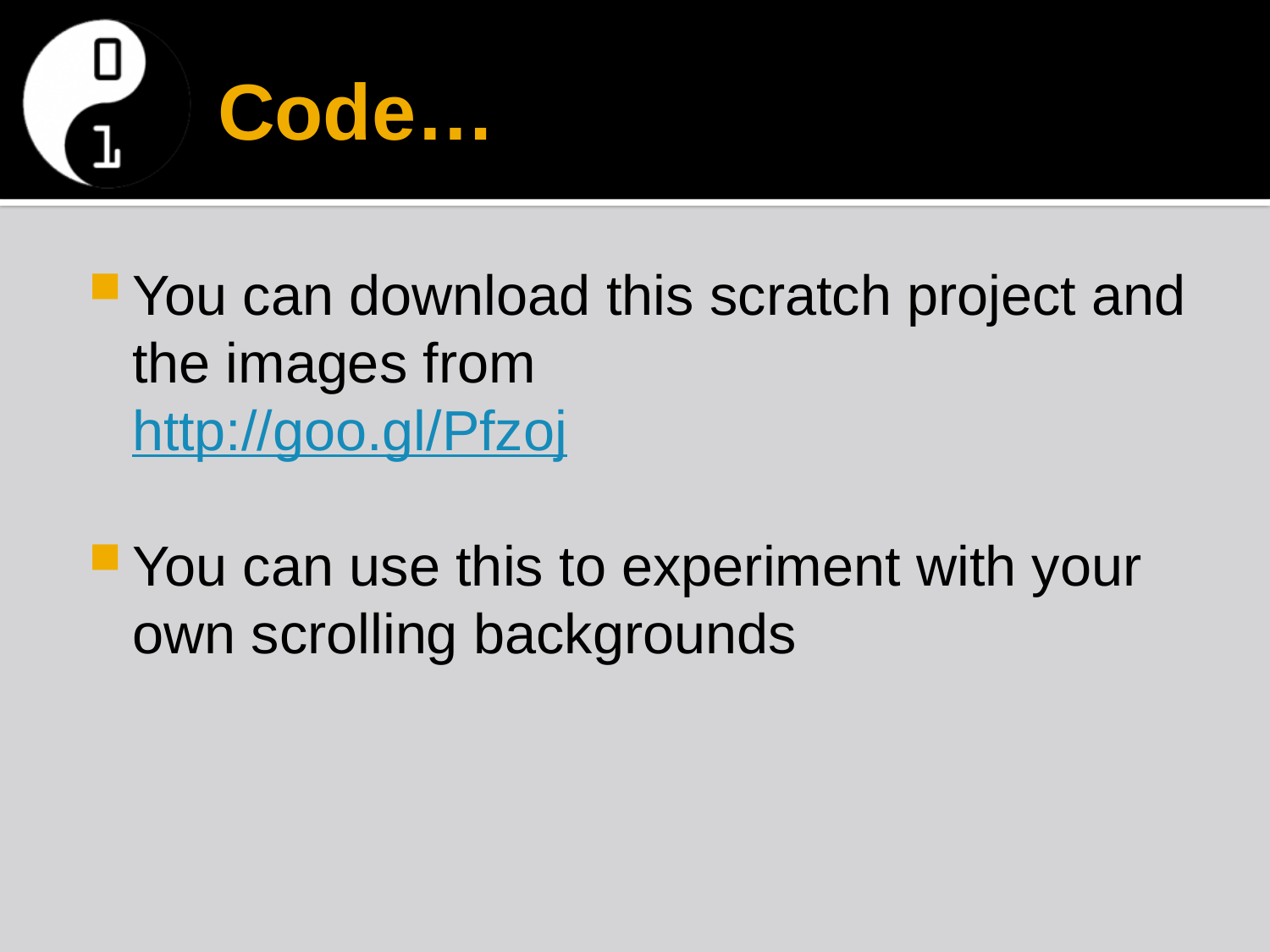

# Code…
You can download this scratch project and the images from
http://goo.gl/Pfzoj

You can use this to experiment with your own scrolling backgrounds